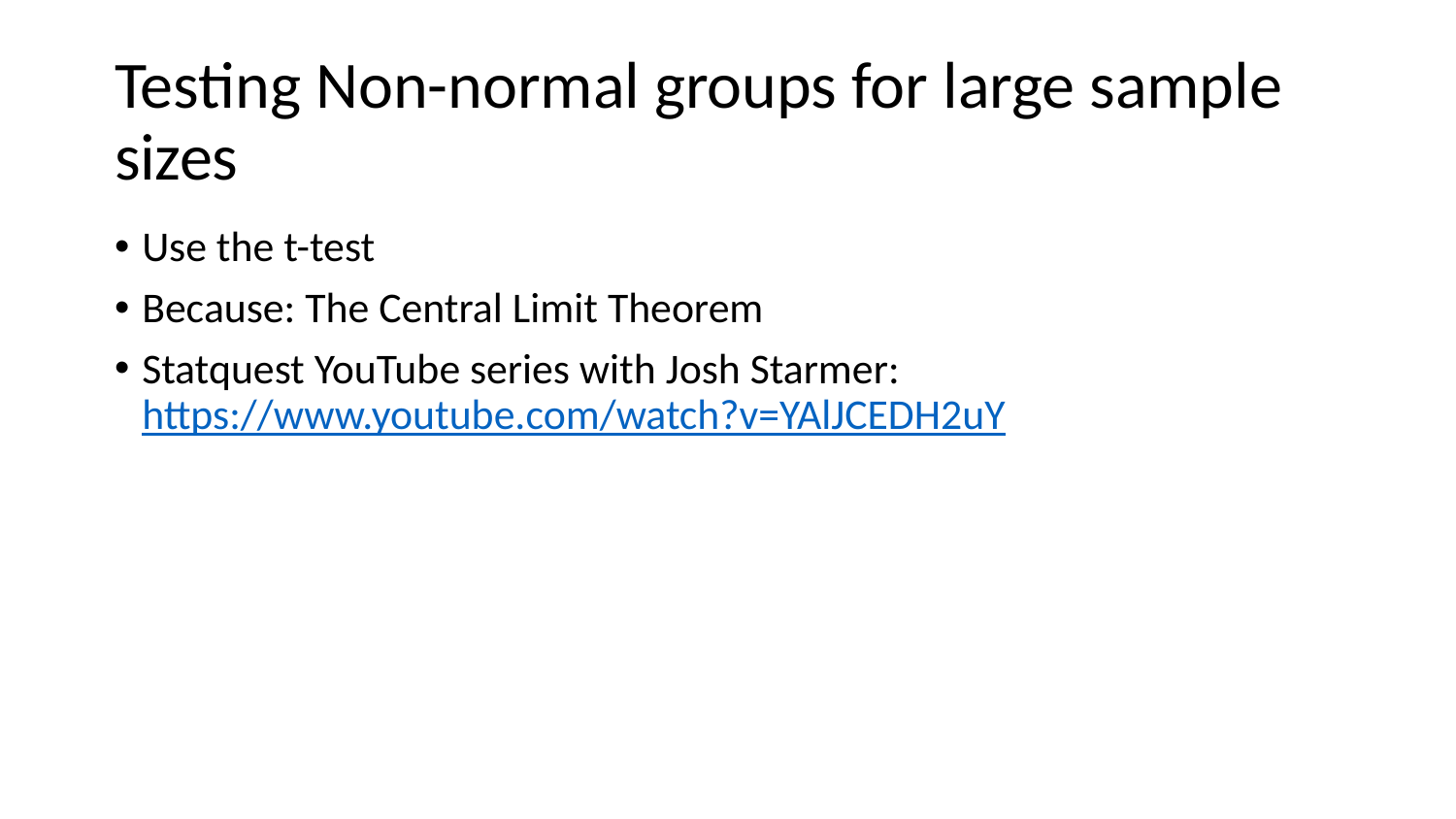

# Testing Non-normal groups for large sample sizes
Use the t-test
Because: The Central Limit Theorem
Statquest YouTube series with Josh Starmer: https://www.youtube.com/watch?v=YAlJCEDH2uY